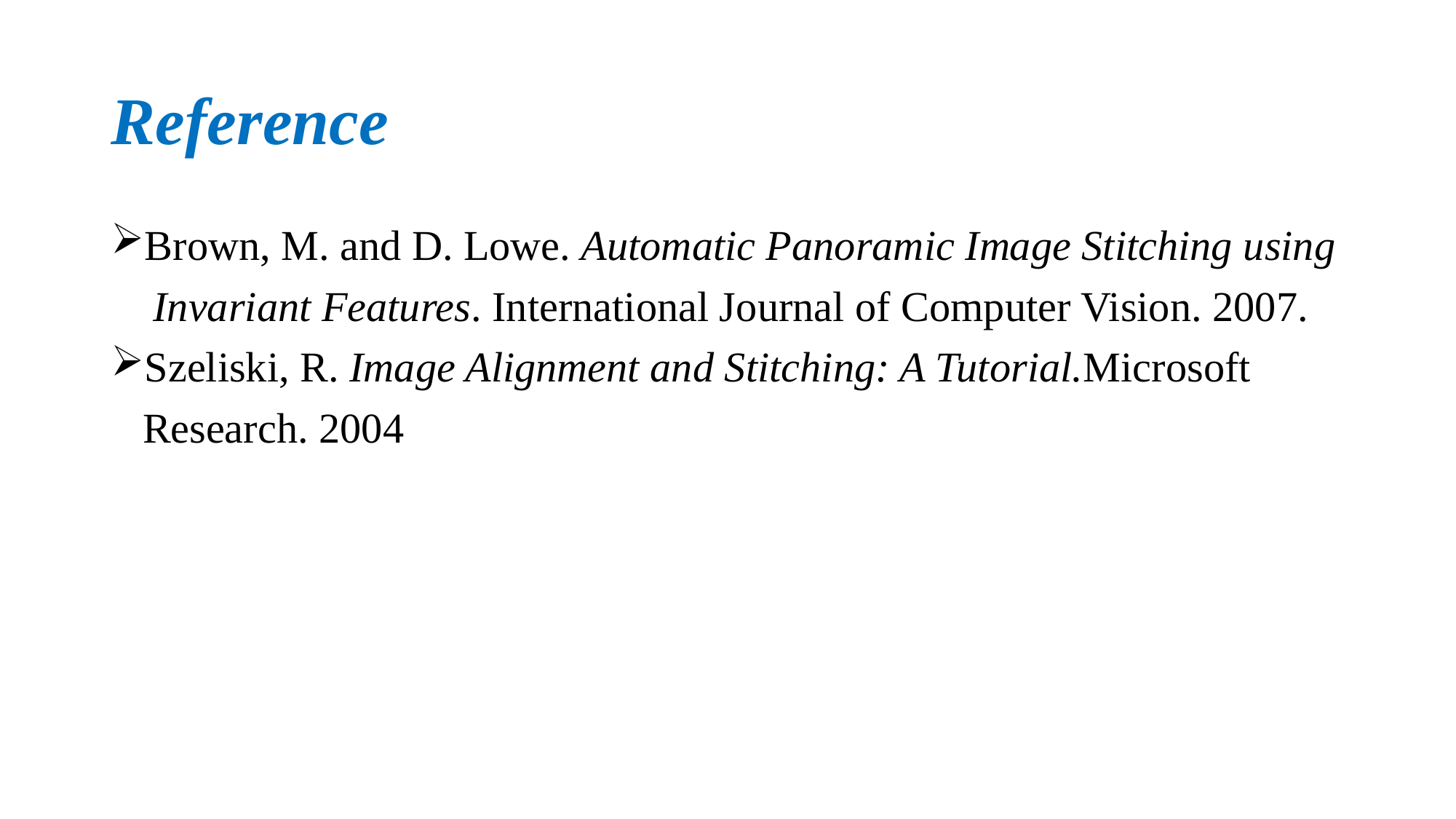

# Reference
Brown, M. and D. Lowe. Automatic Panoramic Image Stitching using
    Invariant Features. International Journal of Computer Vision. 2007.
Szeliski, R. Image Alignment and Stitching: A Tutorial.Microsoft
   Research. 2004